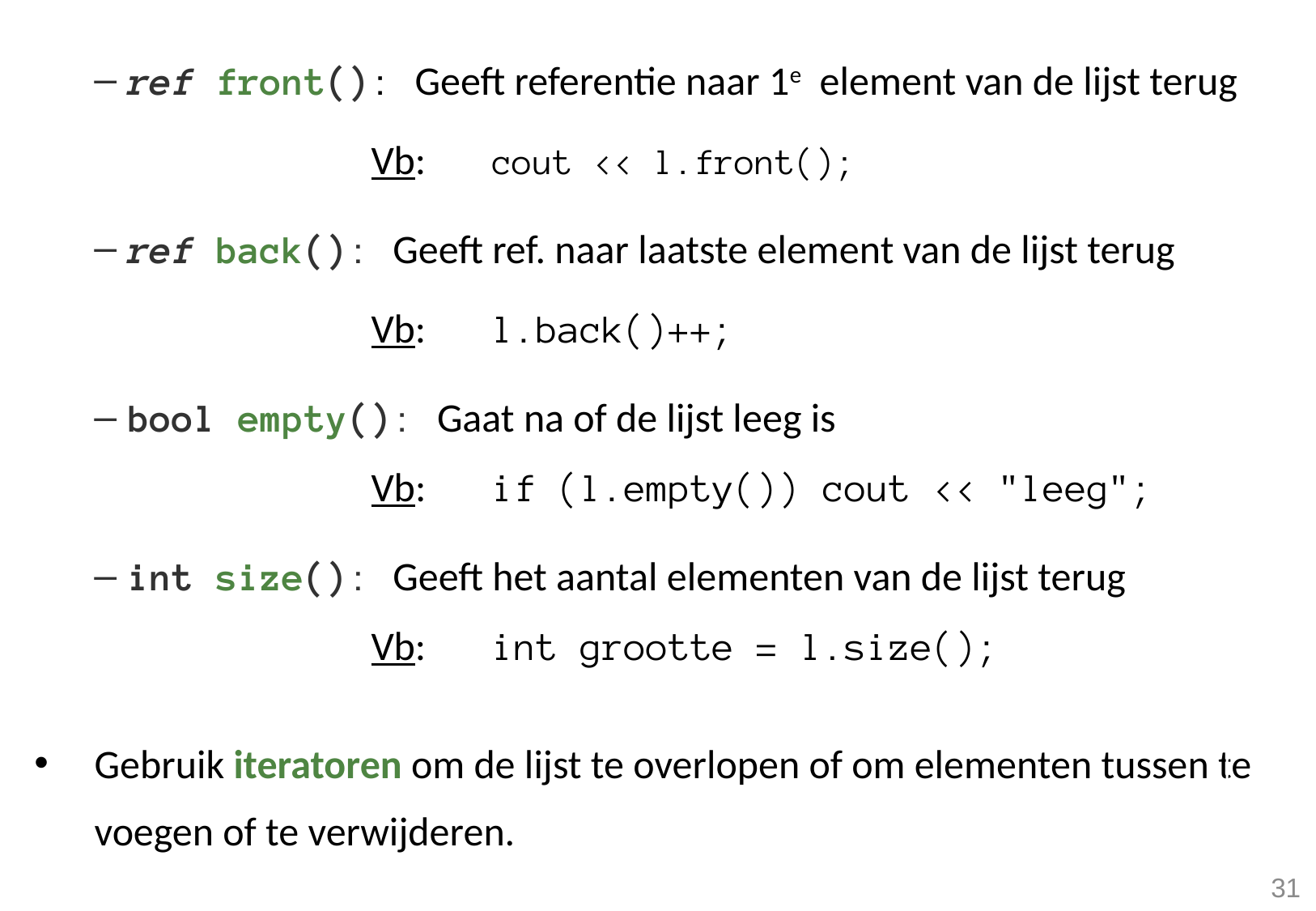

ref front(): Geeft referentie naar 1e  element van de lijst terug
			Vb: 	cout << l.front();
ref back(): Geeft ref. naar laatste element van de lijst terug
			Vb: 	l.back()++;
bool empty(): Gaat na of de lijst leeg is
			Vb: 	if (l.empty()) cout << "leeg";
int size(): Geeft het aantal elementen van de lijst terug
			Vb: 	int grootte = l.size();
Gebruik iteratoren om de lijst te overlopen of om elementen tussen te voegen of te verwijderen.
31
31